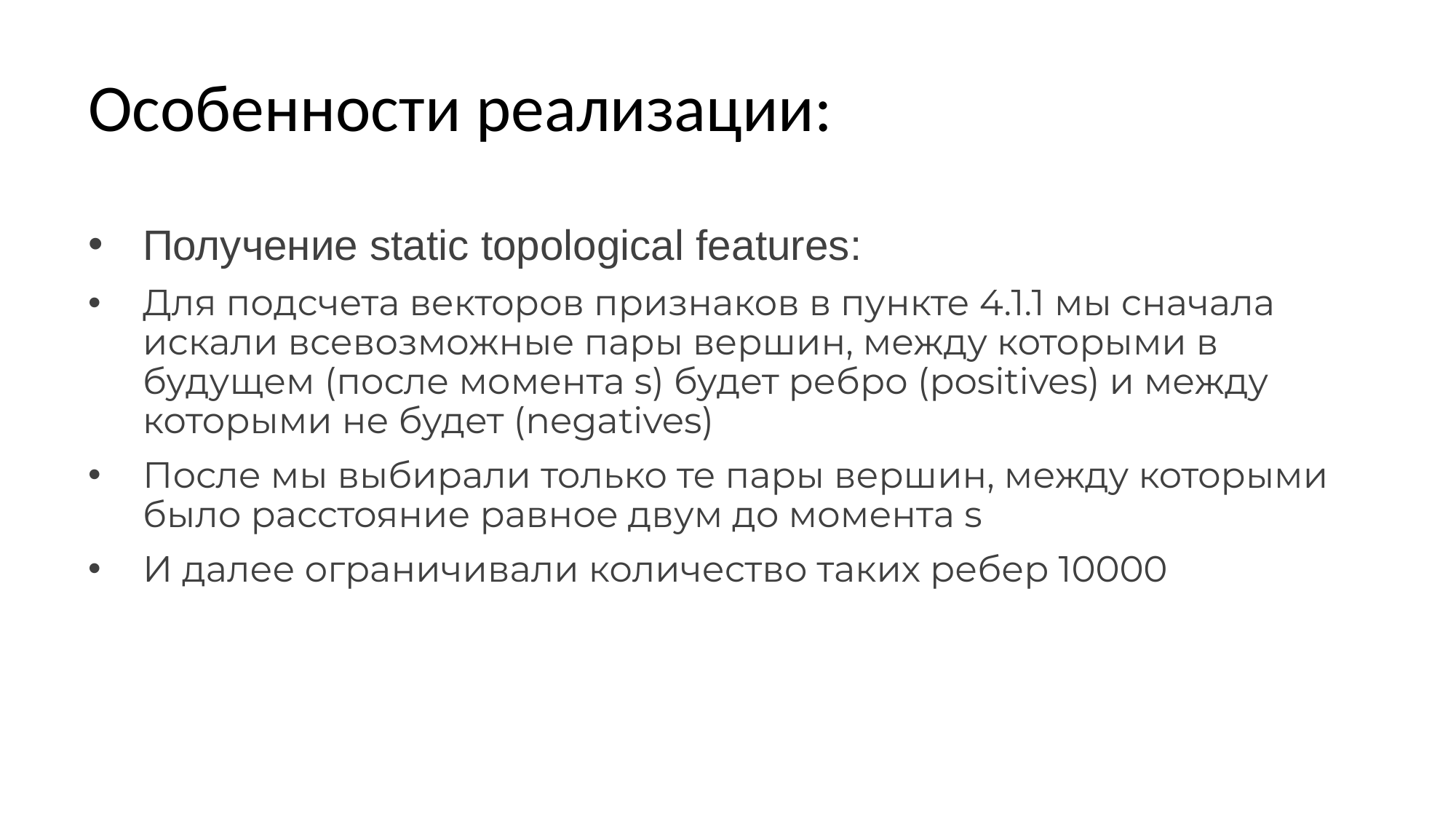

# Особенности реализации:
Получение static topological features:
Для подсчета векторов признаков в пункте 4.1.1 мы сначала искали всевозможные пары вершин, между которыми в будущем (после момента s) будет ребро (positives) и между которыми не будет (negatives)
После мы выбирали только те пары вершин, между которыми было расстояние равное двум до момента s
И далее ограничивали количество таких ребер 10000